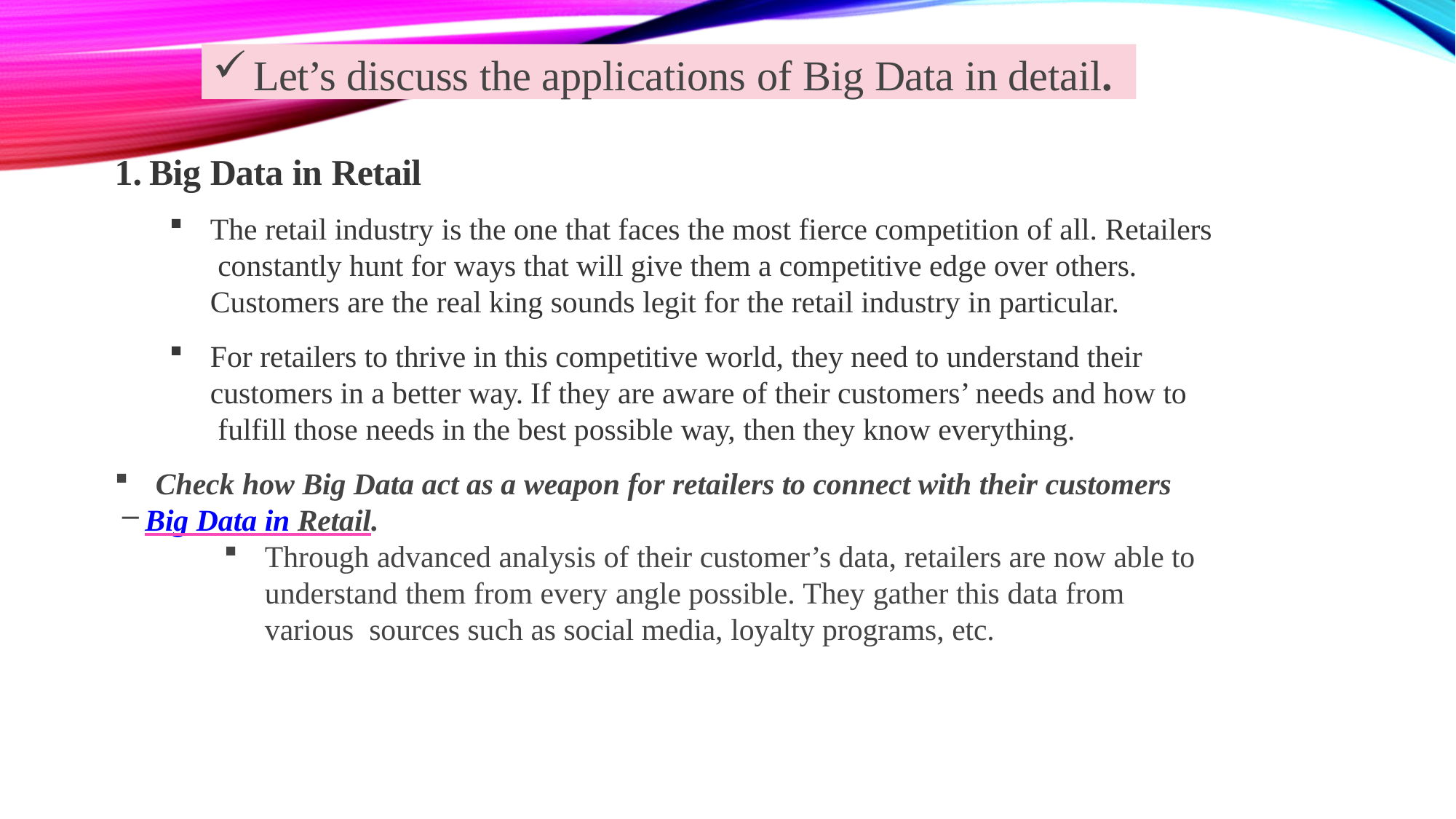

Let’s discuss the applications of Big Data in detail.
Big Data in Retail
The retail industry is the one that faces the most fierce competition of all. Retailers  constantly hunt for ways that will give them a competitive edge over others.  Customers are the real king sounds legit for the retail industry in particular.
For retailers to thrive in this competitive world, they need to understand their  customers in a better way. If they are aware of their customers’ needs and how to  fulfill those needs in the best possible way, then they know everything.
Check how Big Data act as a weapon for retailers to connect with their customers
Big Data in Retail.
Through advanced analysis of their customer’s data, retailers are now able to  understand them from every angle possible. They gather this data from various  sources such as social media, loyalty programs, etc.